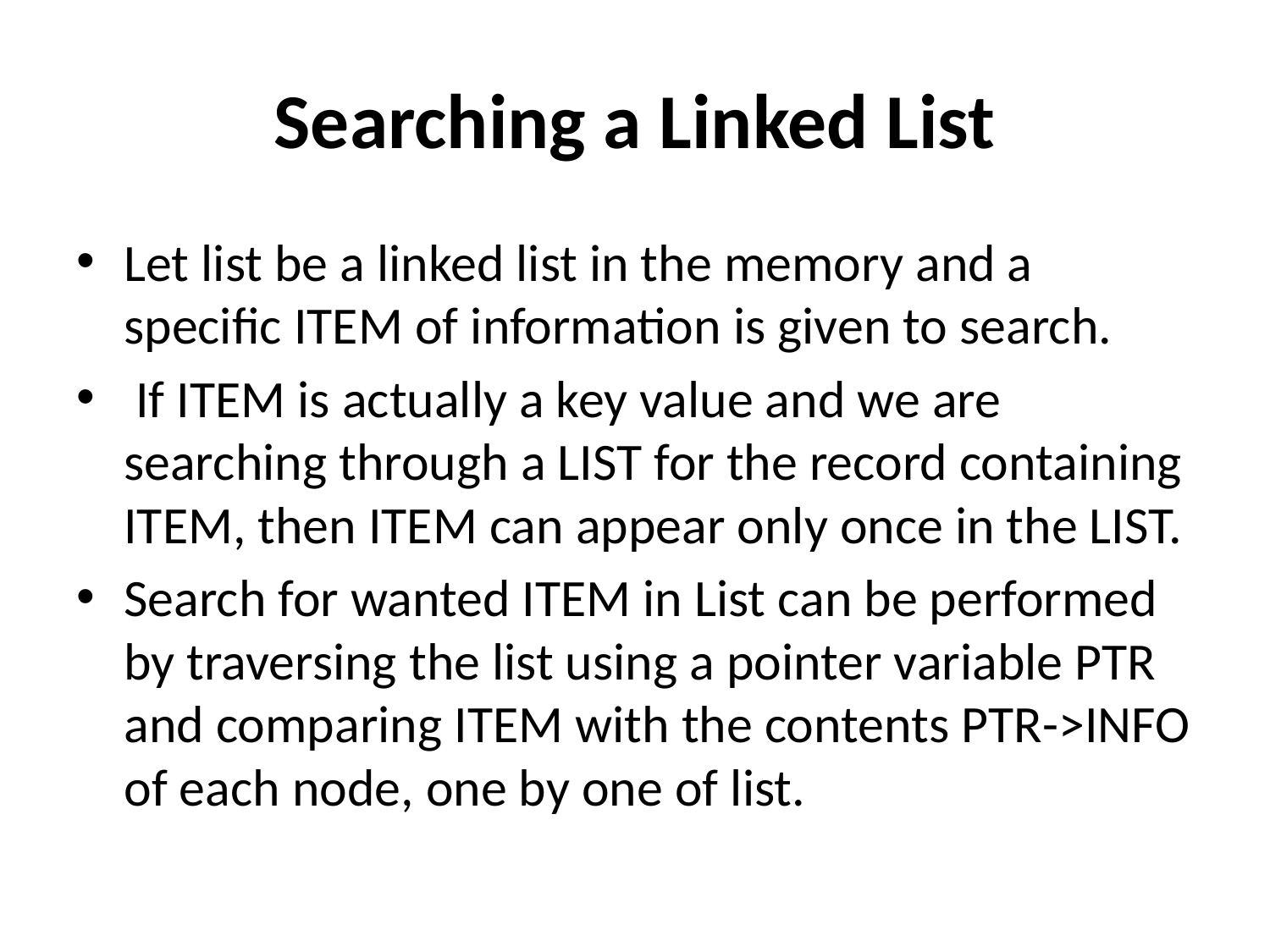

# Searching a Linked List
Let list be a linked list in the memory and a specific ITEM of information is given to search.
 If ITEM is actually a key value and we are searching through a LIST for the record containing ITEM, then ITEM can appear only once in the LIST.
Search for wanted ITEM in List can be performed by traversing the list using a pointer variable PTR and comparing ITEM with the contents PTR->INFO of each node, one by one of list.